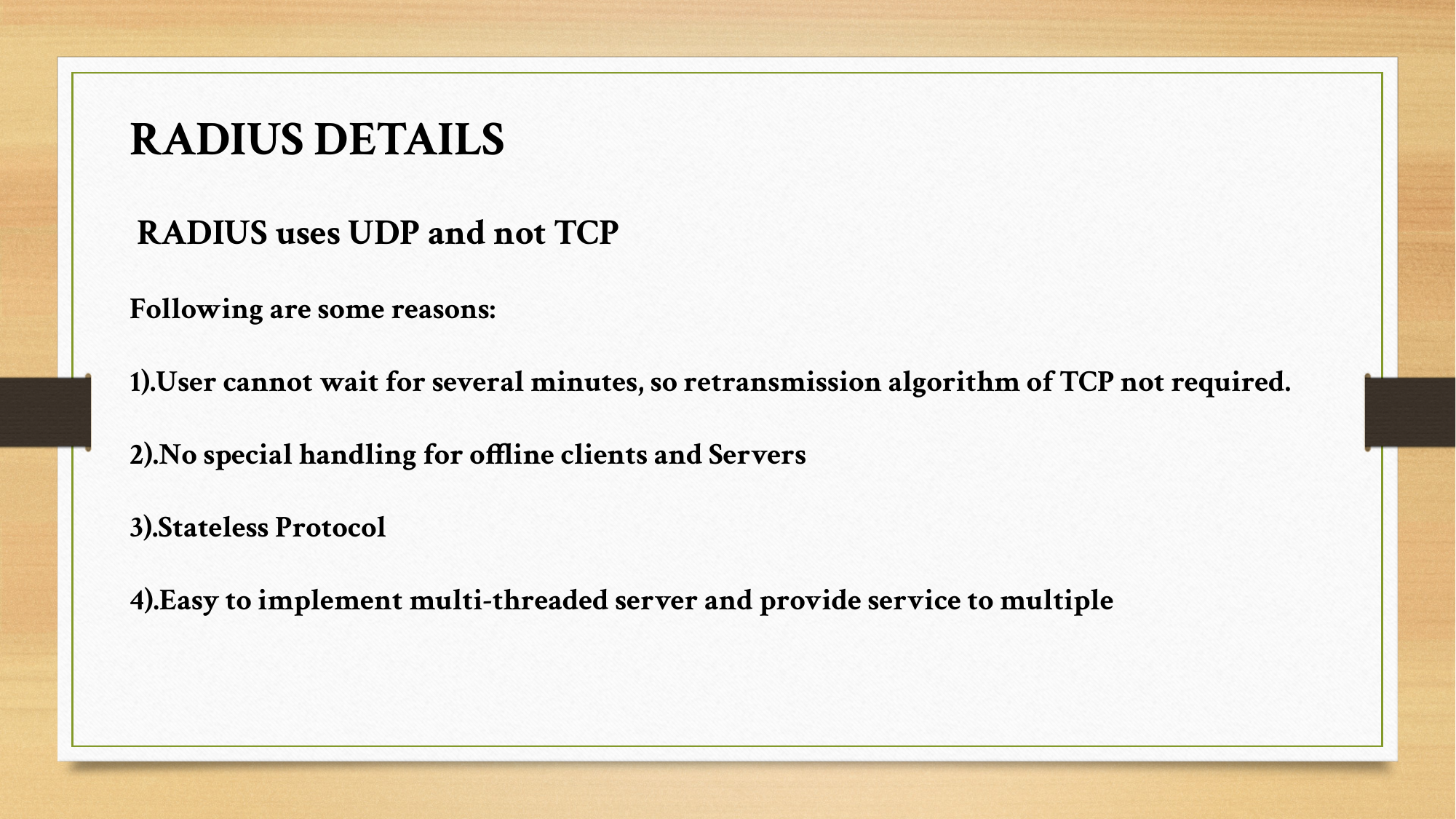

RADIUS DETAILS

 RADIUS uses UDP and not TCP

Following are some reasons:

﻿﻿﻿1).User cannot wait for several minutes, so retransmission algorithm of TCP not required.

﻿﻿﻿2).No special handling for offline clients and Servers

﻿﻿﻿3).Stateless Protocol

﻿﻿﻿4).Easy to implement multi-threaded server and provide service to multiple